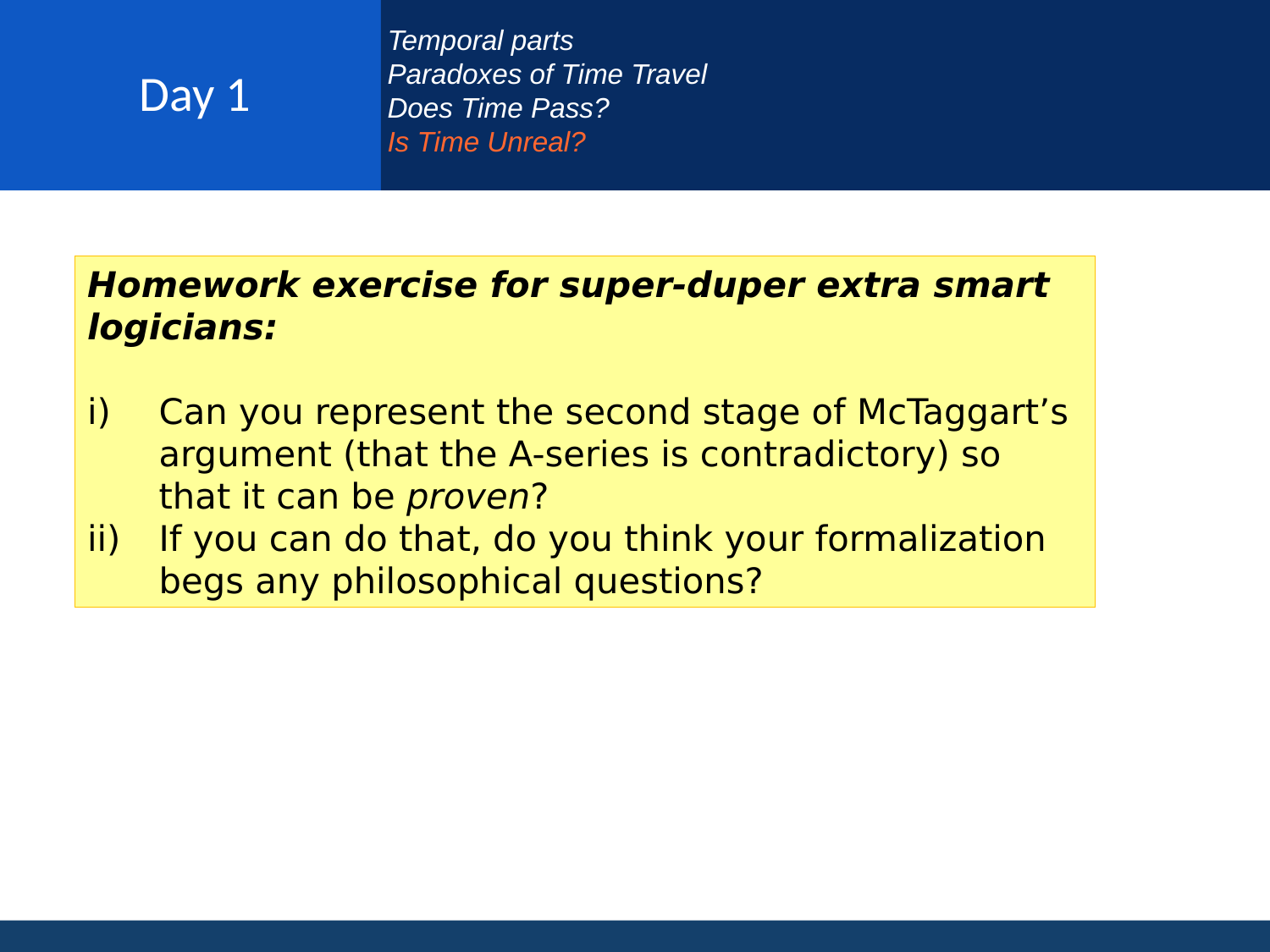

# Day 1
Temporal parts
Paradoxes of Time Travel
Does Time Pass?
Is Time Unreal?

Homework exercise for super-duper extra smart logicians:

Can you represent the second stage of McTaggart’s argument (that the A-series is contradictory) so that it can be proven?
If you can do that, do you think your formalization begs any philosophical questions?